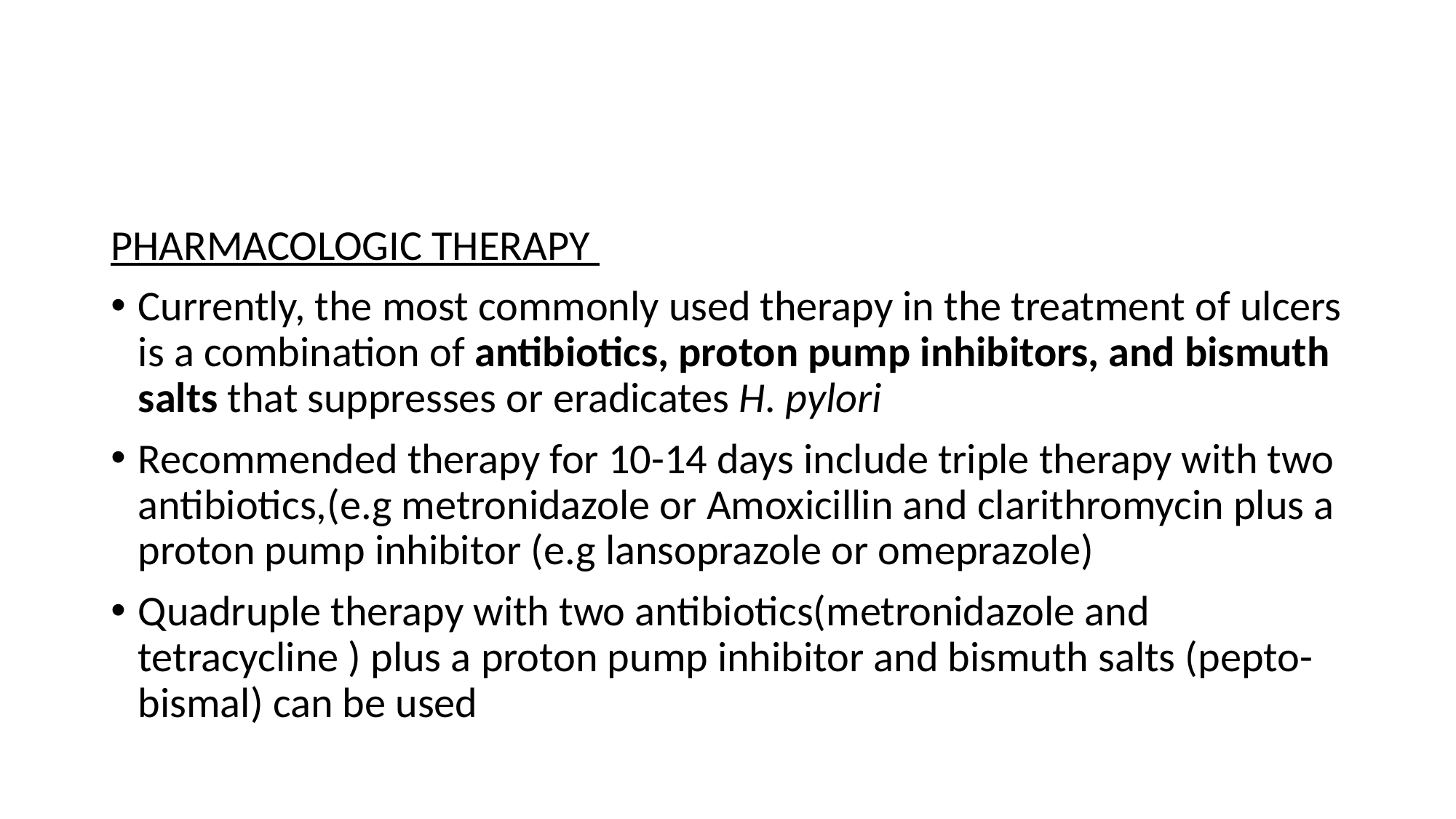

#
PHARMACOLOGIC THERAPY
Currently, the most commonly used therapy in the treatment of ulcers is a combination of antibiotics, proton pump inhibitors, and bismuth salts that suppresses or eradicates H. pylori
Recommended therapy for 10-14 days include triple therapy with two antibiotics,(e.g metronidazole or Amoxicillin and clarithromycin plus a proton pump inhibitor (e.g lansoprazole or omeprazole)
Quadruple therapy with two antibiotics(metronidazole and tetracycline ) plus a proton pump inhibitor and bismuth salts (pepto-bismal) can be used